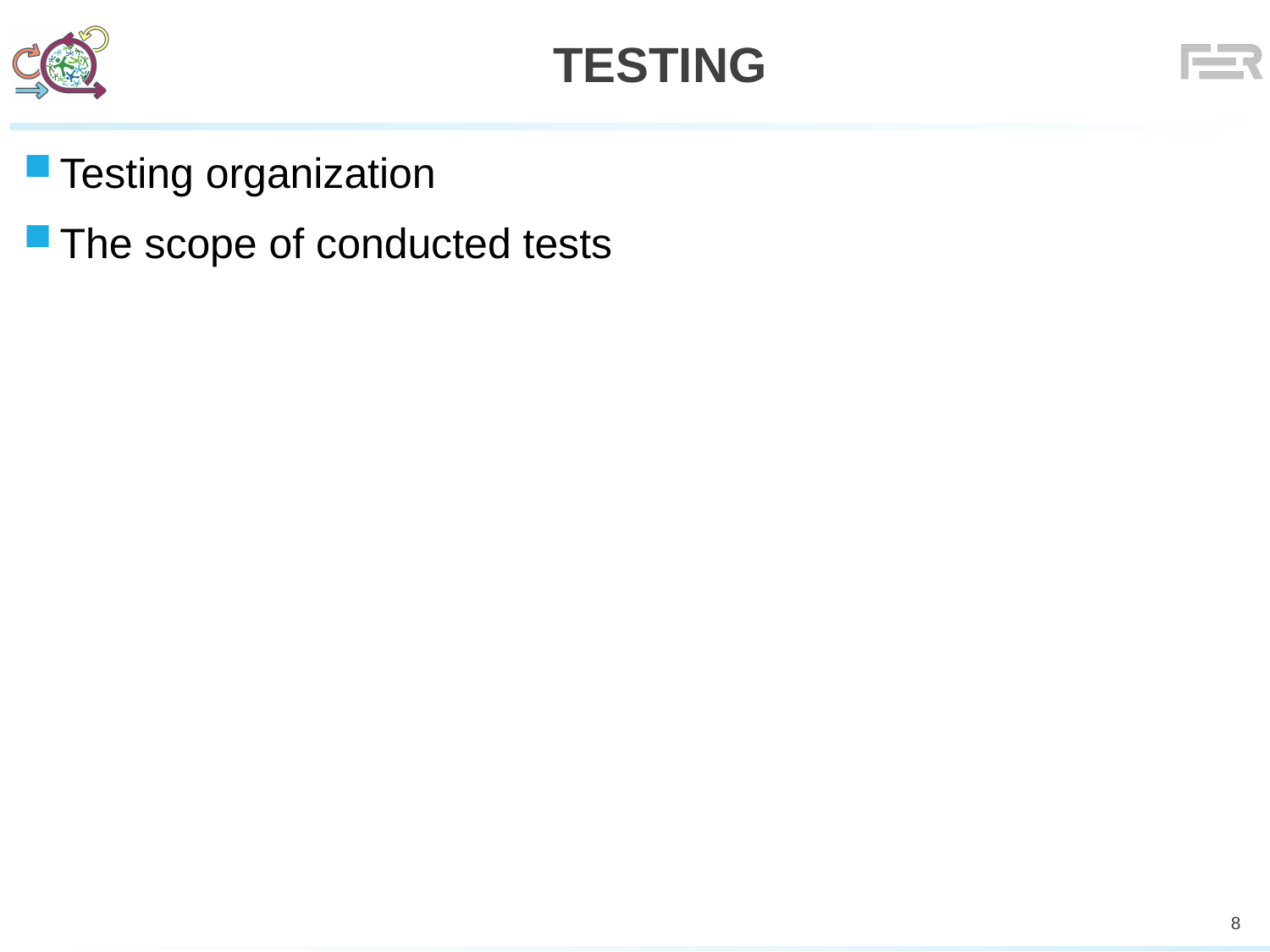

# Testing
Testing organization
The scope of conducted tests
8